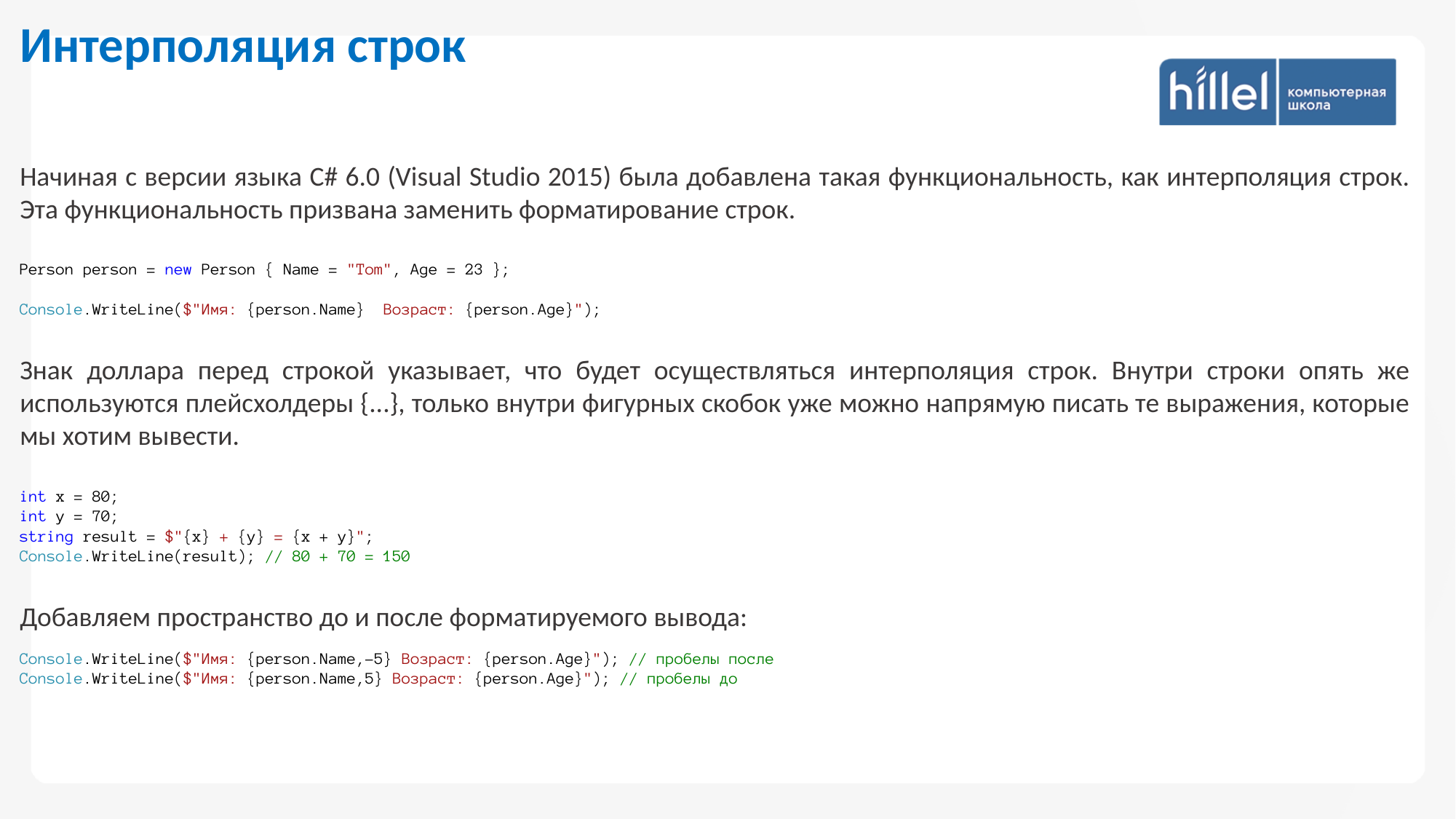

Интерполяция строк
Начиная с версии языка C# 6.0 (Visual Studio 2015) была добавлена такая функциональность, как интерполяция строк. Эта функциональность призвана заменить форматирование строк.
Person person = new Person { Name = "Tom", Age = 23 };

Console.WriteLine($"Имя: {person.Name}  Возраст: {person.Age}");
Знак доллара перед строкой указывает, что будет осуществляться интерполяция строк. Внутри строки опять же используются плейсхолдеры {...}, только внутри фигурных скобок уже можно напрямую писать те выражения, которые мы хотим вывести.
int x = 80;
int y = 70;
string result = $"{x} + {y} = {x + y}";
Console.WriteLine(result); // 80 + 70 = 150
Добавляем пространство до и после форматируемого вывода:
Console.WriteLine($"Имя: {person.Name,-5} Возраст: {person.Age}"); // пробелы после
Console.WriteLine($"Имя: {person.Name,5} Возраст: {person.Age}"); // пробелы до